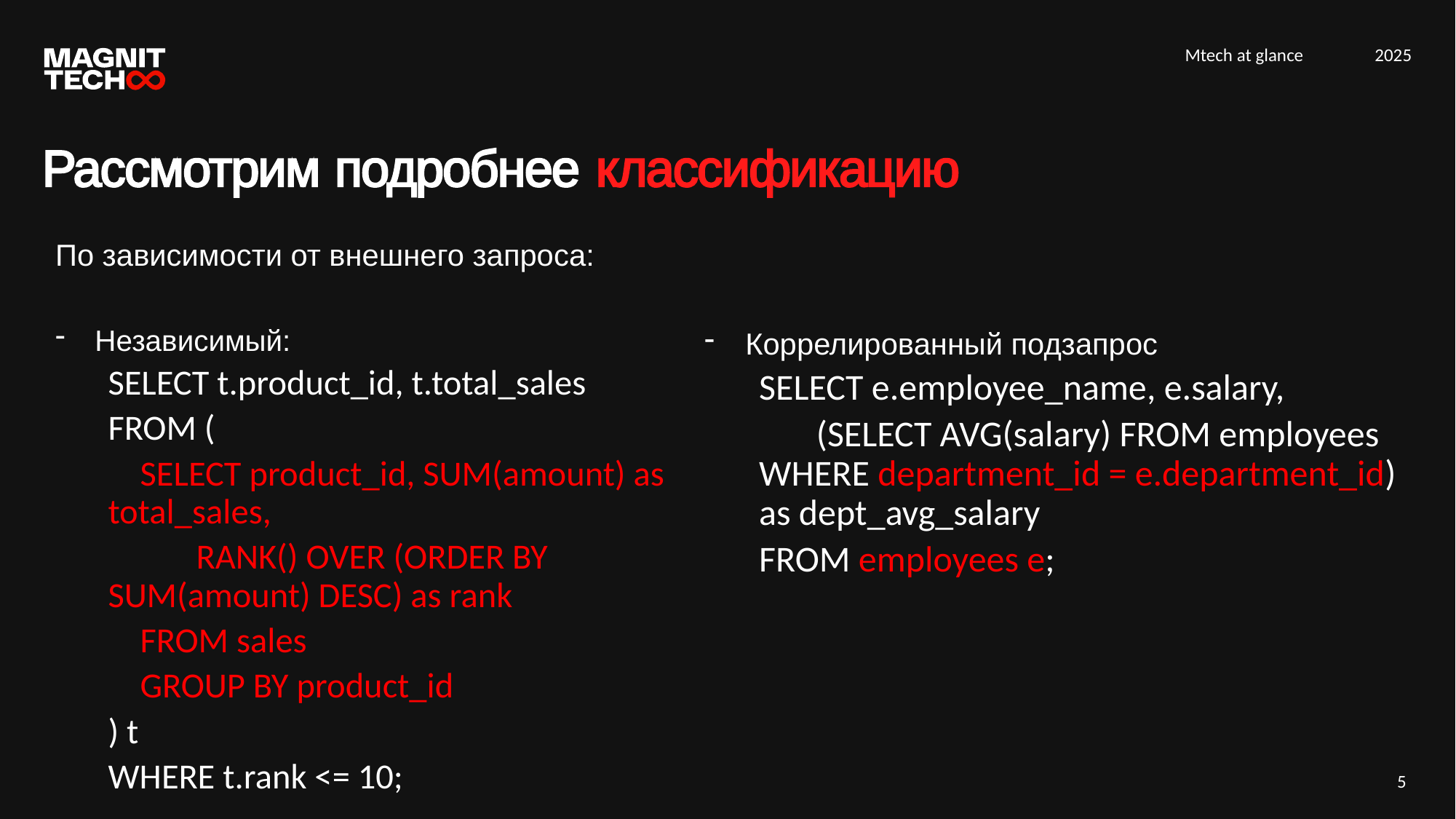

Рассмотрим подробнее классификацию
По зависимости от внешнего запроса:
Независимый:
SELECT t.product_id, t.total_sales
FROM (
    SELECT product_id, SUM(amount) as total_sales,
           RANK() OVER (ORDER BY SUM(amount) DESC) as rank
    FROM sales
    GROUP BY product_id
) t
WHERE t.rank <= 10;

Коррелированный подзапрос
SELECT e.employee_name, e.salary,
       (SELECT AVG(salary) FROM employees WHERE department_id = e.department_id) as dept_avg_salary
FROM employees e;

5